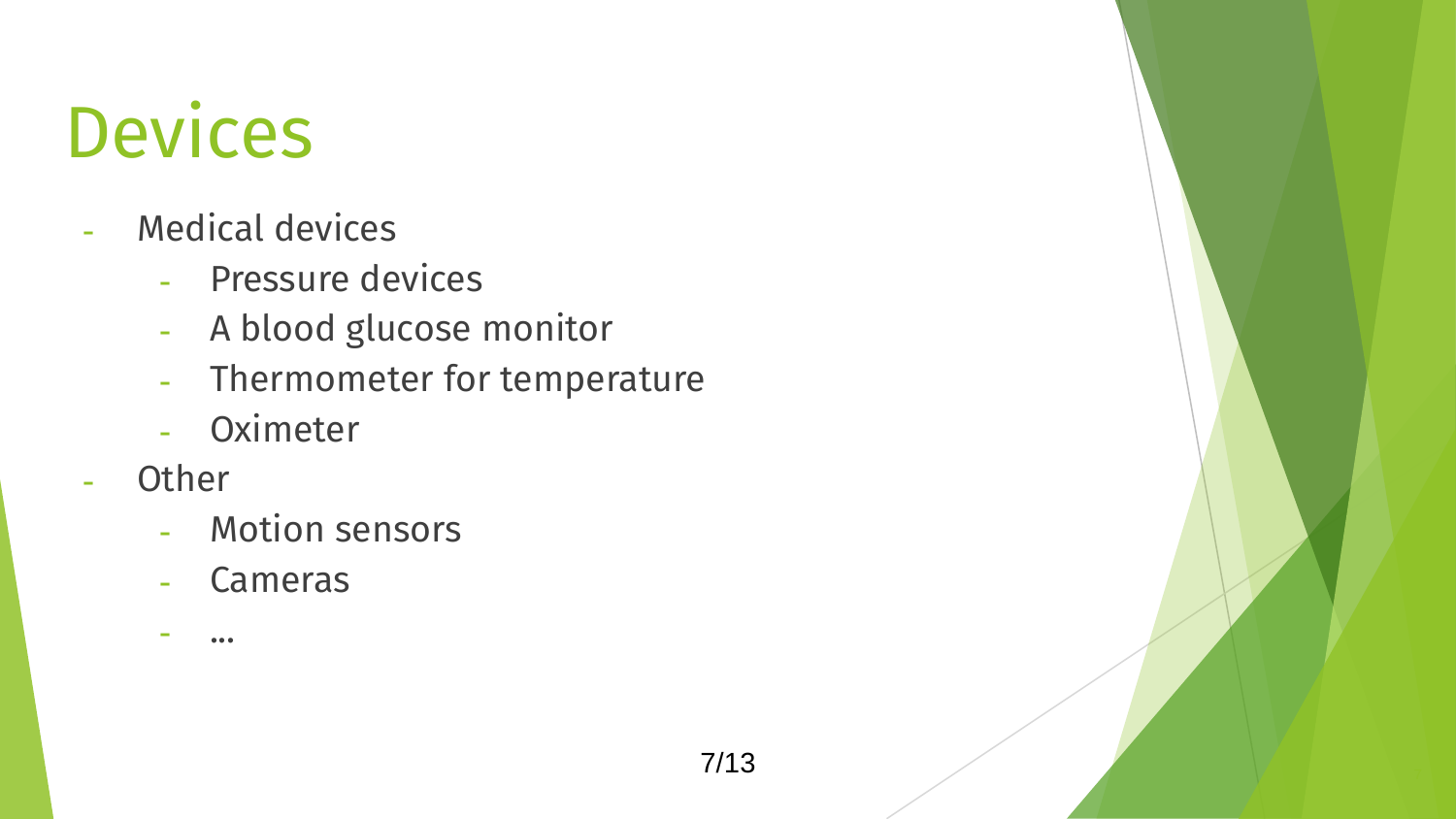

# Devices
Medical devices
Pressure devices
A blood glucose monitor
Thermometer for temperature
Oximeter
Other
Motion sensors
Cameras
...
7/13
7